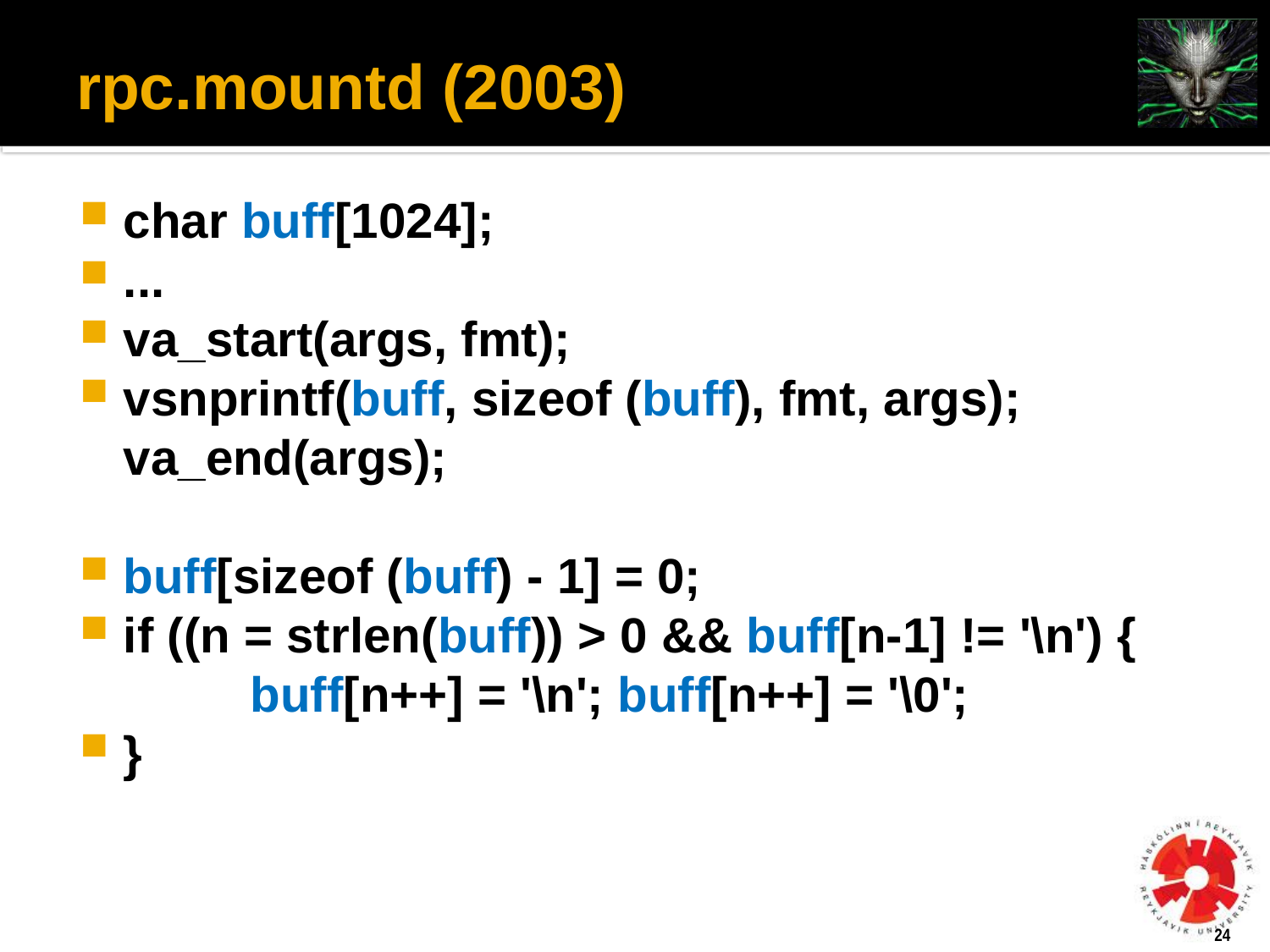

# rpc.mountd (2003)
char buff[1024];
...
va_start(args, fmt);
vsnprintf(buff, sizeof (buff), fmt, args); va_end(args);

buff[sizeof (buff) - 1] = 0;
if ((n = strlen(buff)) > 0 && buff[n-1] != '\n') { 	buff[n++] = '\n'; buff[n++] = '\0';
}